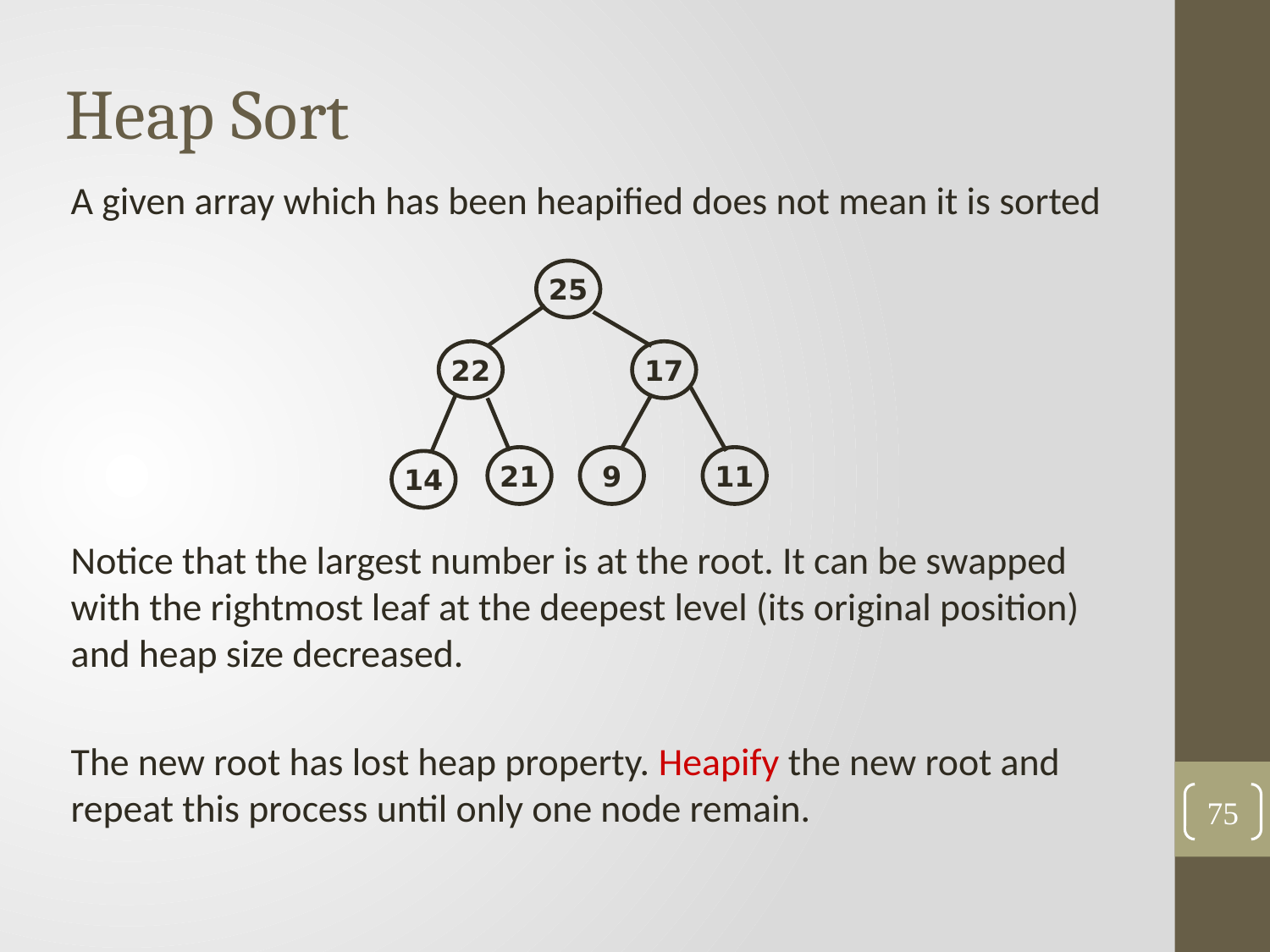

# Heap Sort
A given array which has been heapified does not mean it is sorted

Notice that the largest number is at the root. It can be swapped with the rightmost leaf at the deepest level (its original position) and heap size decreased.

The new root has lost heap property. Heapify the new root and repeat this process until only one node remain.

25

22
17

21
9
11
14
75